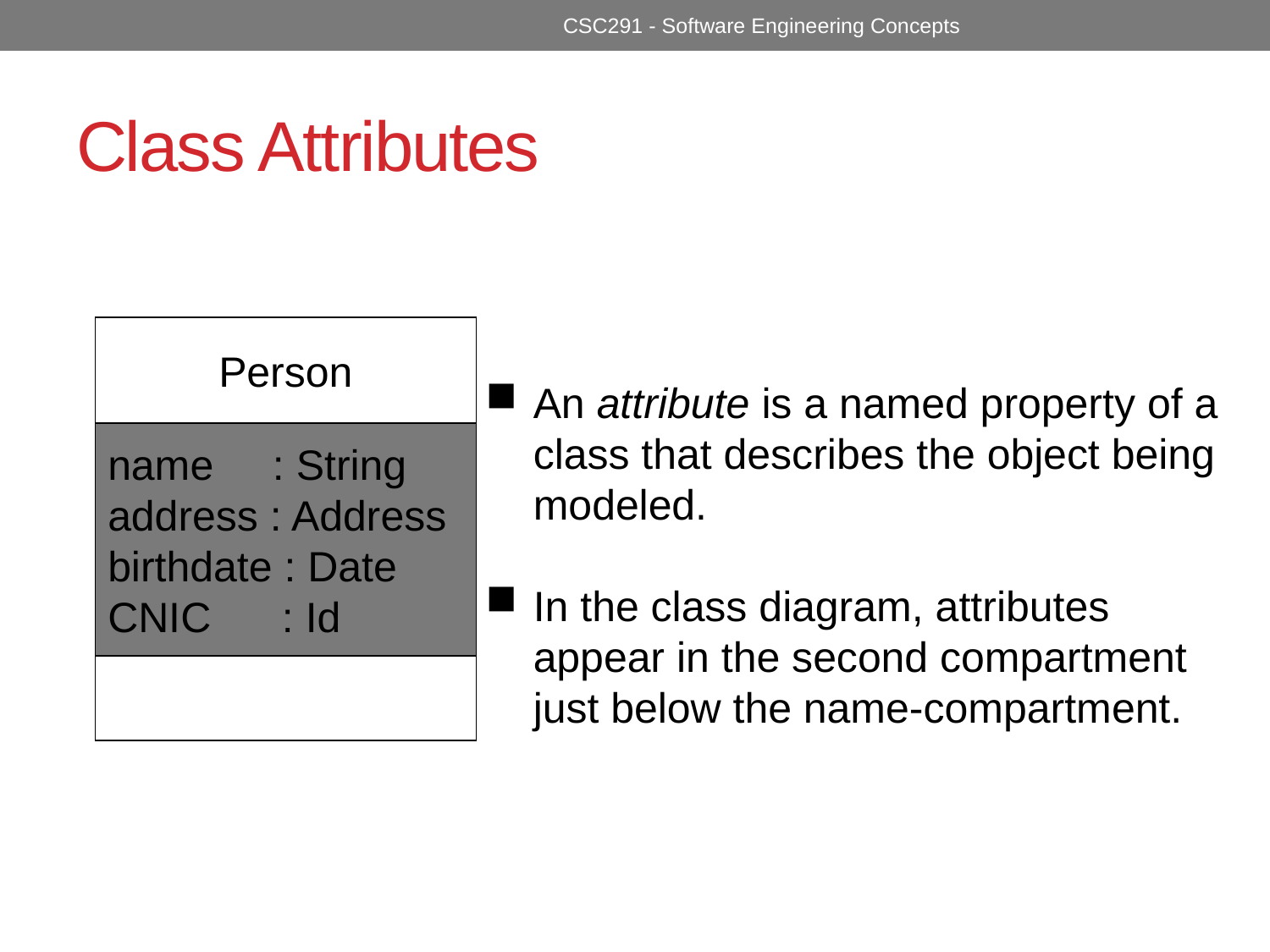

CSC291 - Software Engineering Concepts
18
# Class Attributes
Person
name     : String
address : Address
birthdate : Date
CNIC      : Id

An attribute is a named property of a class that describes the object being modeled.

In the class diagram, attributes appear in the second compartment just below the name-compartment.